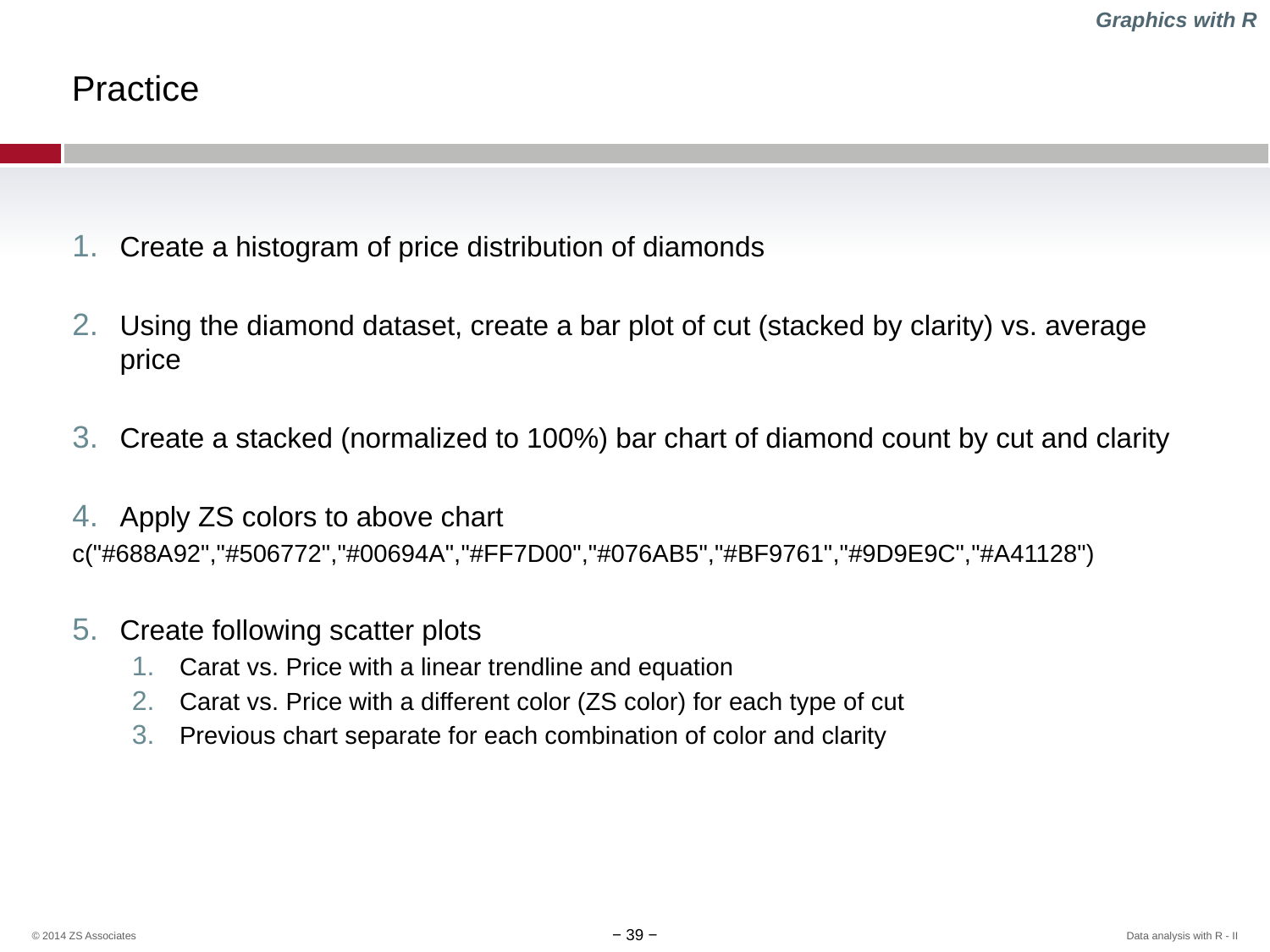

Graphics with R
# Practice
Create a histogram of price distribution of diamonds

Using the diamond dataset, create a bar plot of cut (stacked by clarity) vs. average price

Create a stacked (normalized to 100%) bar chart of diamond count by cut and clarity

Apply ZS colors to above chart
c("#688A92","#506772","#00694A","#FF7D00","#076AB5","#BF9761","#9D9E9C","#A41128")

Create following scatter plots
Carat vs. Price with a linear trendline and equation
Carat vs. Price with a different color (ZS color) for each type of cut
Previous chart separate for each combination of color and clarity